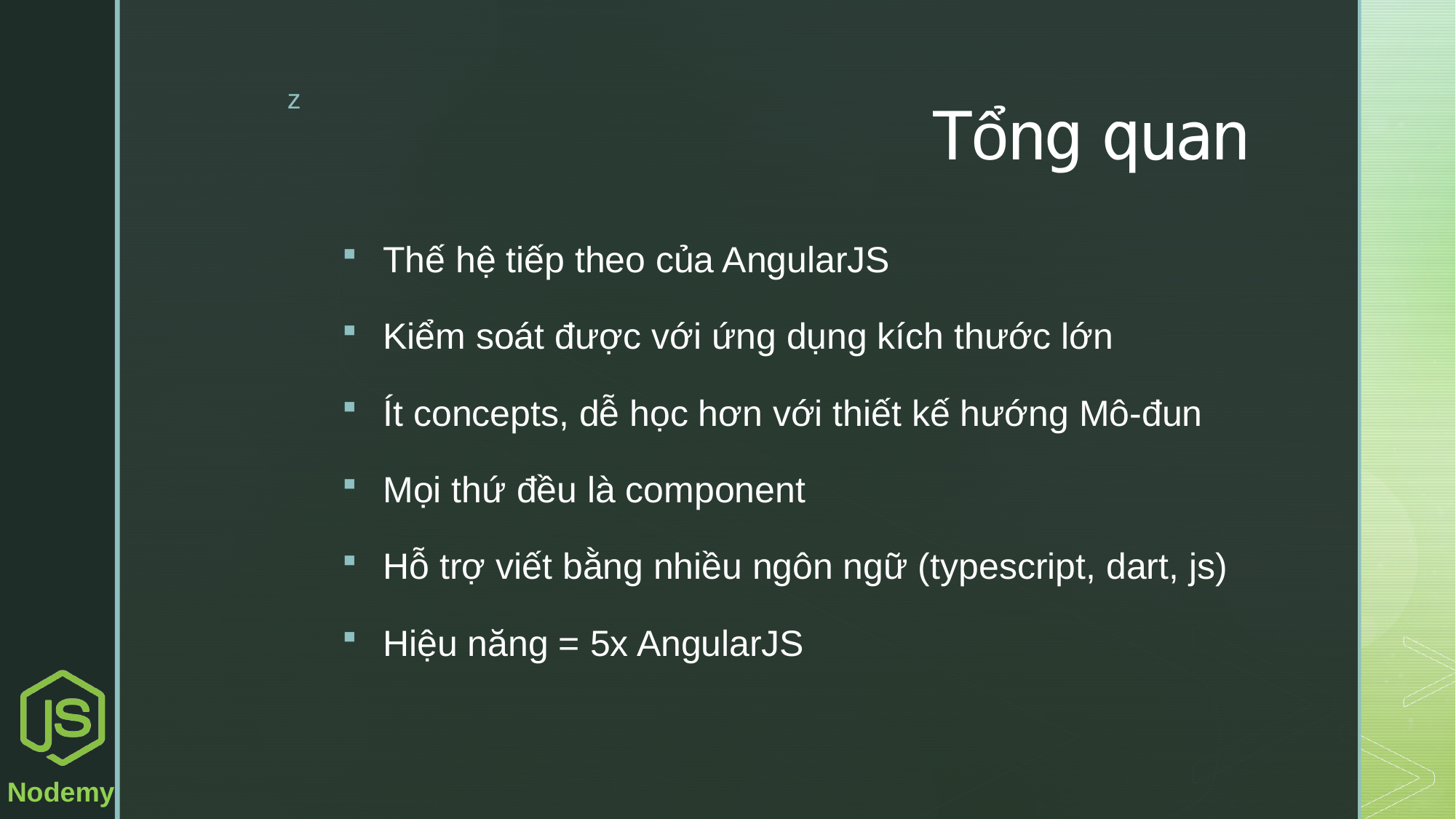

# Tổng quan
Thế hệ tiếp theo của AngularJS
Kiểm soát được với ứng dụng kích thước lớn
Ít concepts, dễ học hơn với thiết kế hướng Mô-đun
Mọi thứ đều là component
Hỗ trợ viết bằng nhiều ngôn ngữ (typescript, dart, js)
Hiệu năng = 5x AngularJS